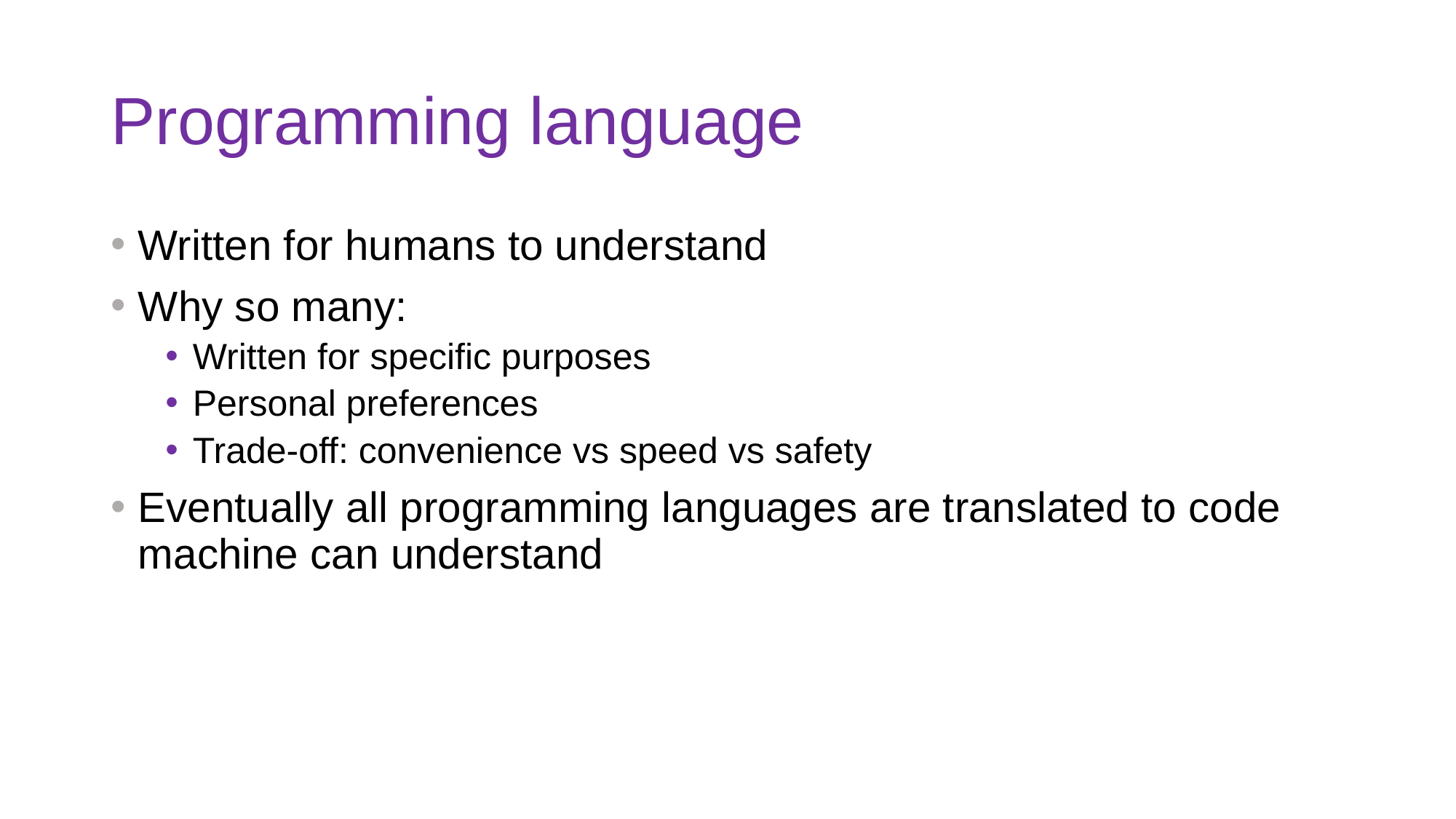

# Programming language
Written for humans to understand
Why so many:
Written for specific purposes
Personal preferences
Trade-off: convenience vs speed vs safety
Eventually all programming languages are translated to code machine can understand